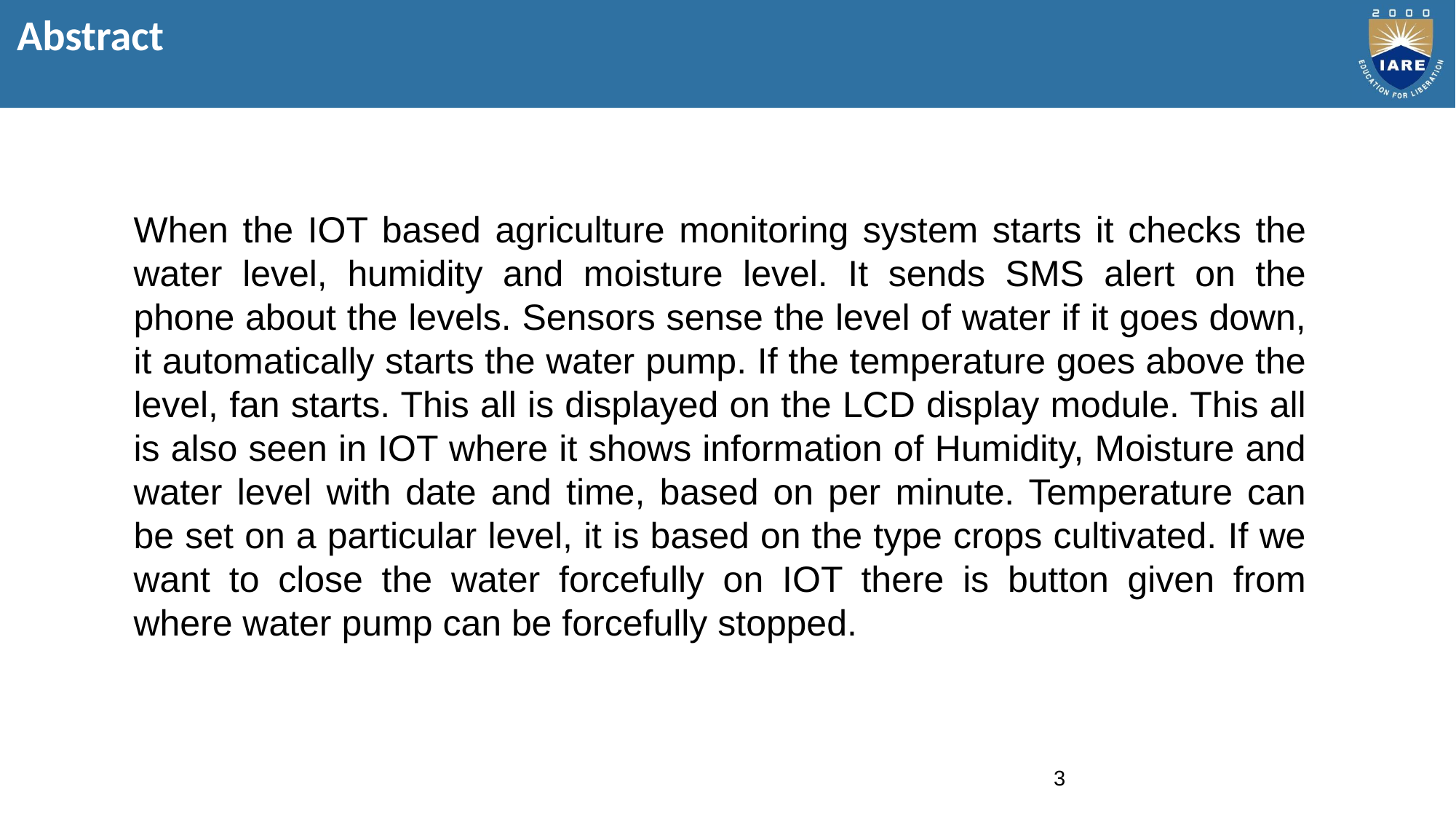

# Abstract
When the IOT based agriculture monitoring system starts it checks the water level, humidity and moisture level. It sends SMS alert on the phone about the levels. Sensors sense the level of water if it goes down, it automatically starts the water pump. If the temperature goes above the level, fan starts. This all is displayed on the LCD display module. This all is also seen in IOT where it shows information of Humidity, Moisture and water level with date and time, based on per minute. Temperature can be set on a particular level, it is based on the type crops cultivated. If we want to close the water forcefully on IOT there is button given from where water pump can be forcefully stopped.
3